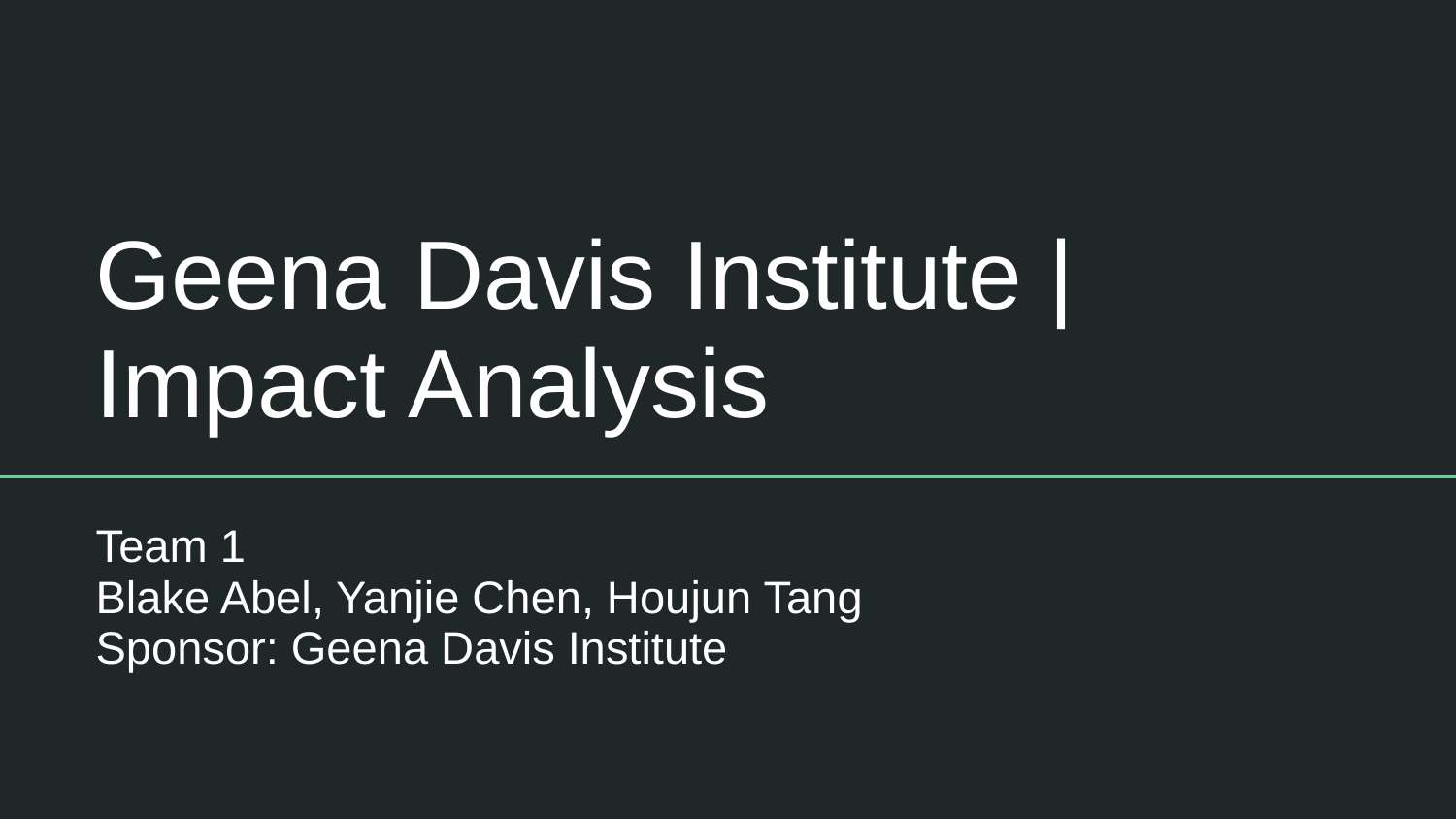

# Geena Davis Institute | Impact Analysis
Team 1
Blake Abel, Yanjie Chen, Houjun Tang
Sponsor: Geena Davis Institute